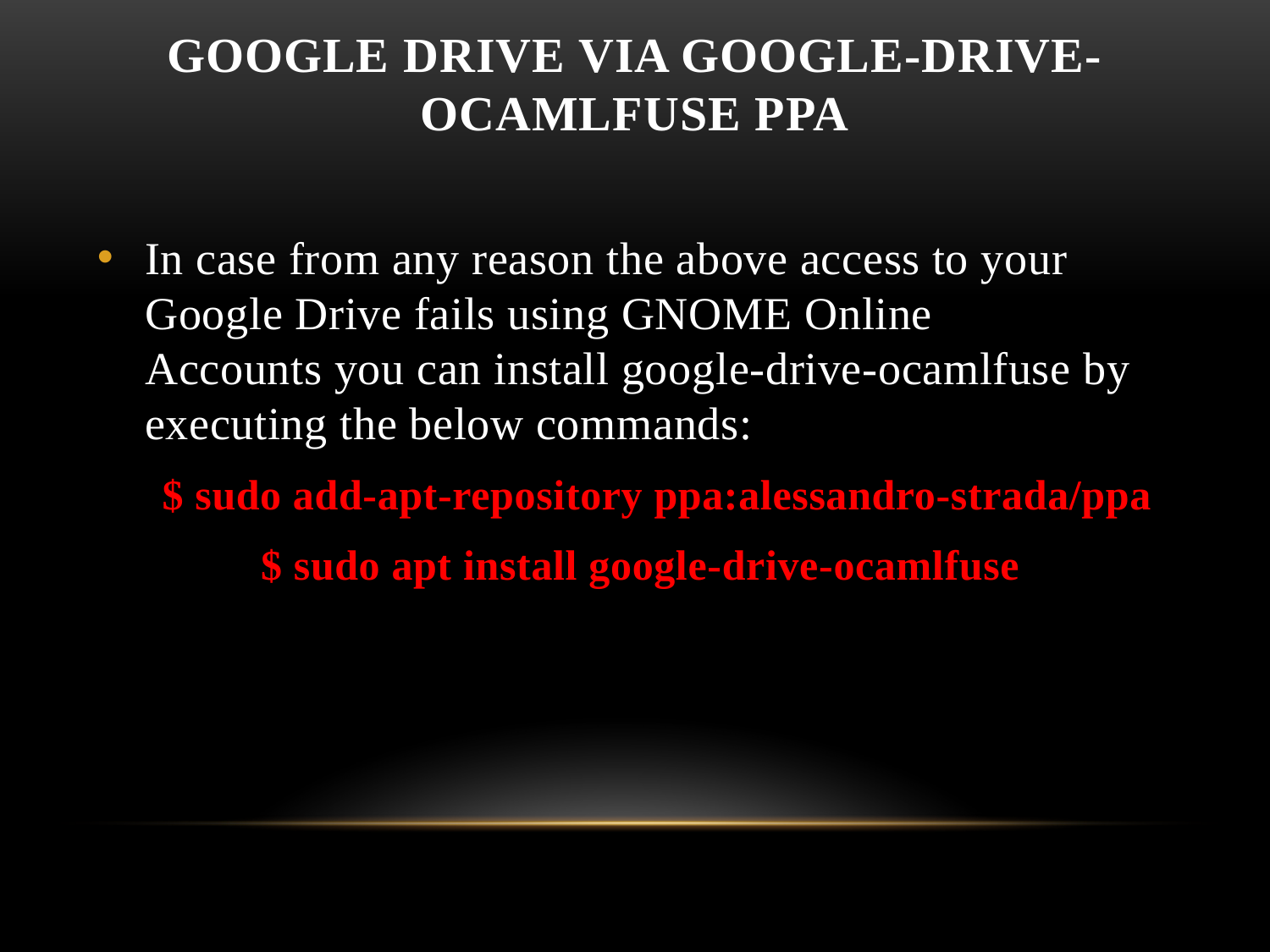

# Google Drive via google-drive-ocamlfuse PPA
In case from any reason the above access to your Google Drive fails using GNOME Online Accounts you can install google-drive-ocamlfuse by executing the below commands:
    $ sudo add-apt-repository ppa:alessandro-strada/ppa
 $ sudo apt install google-drive-ocamlfuse